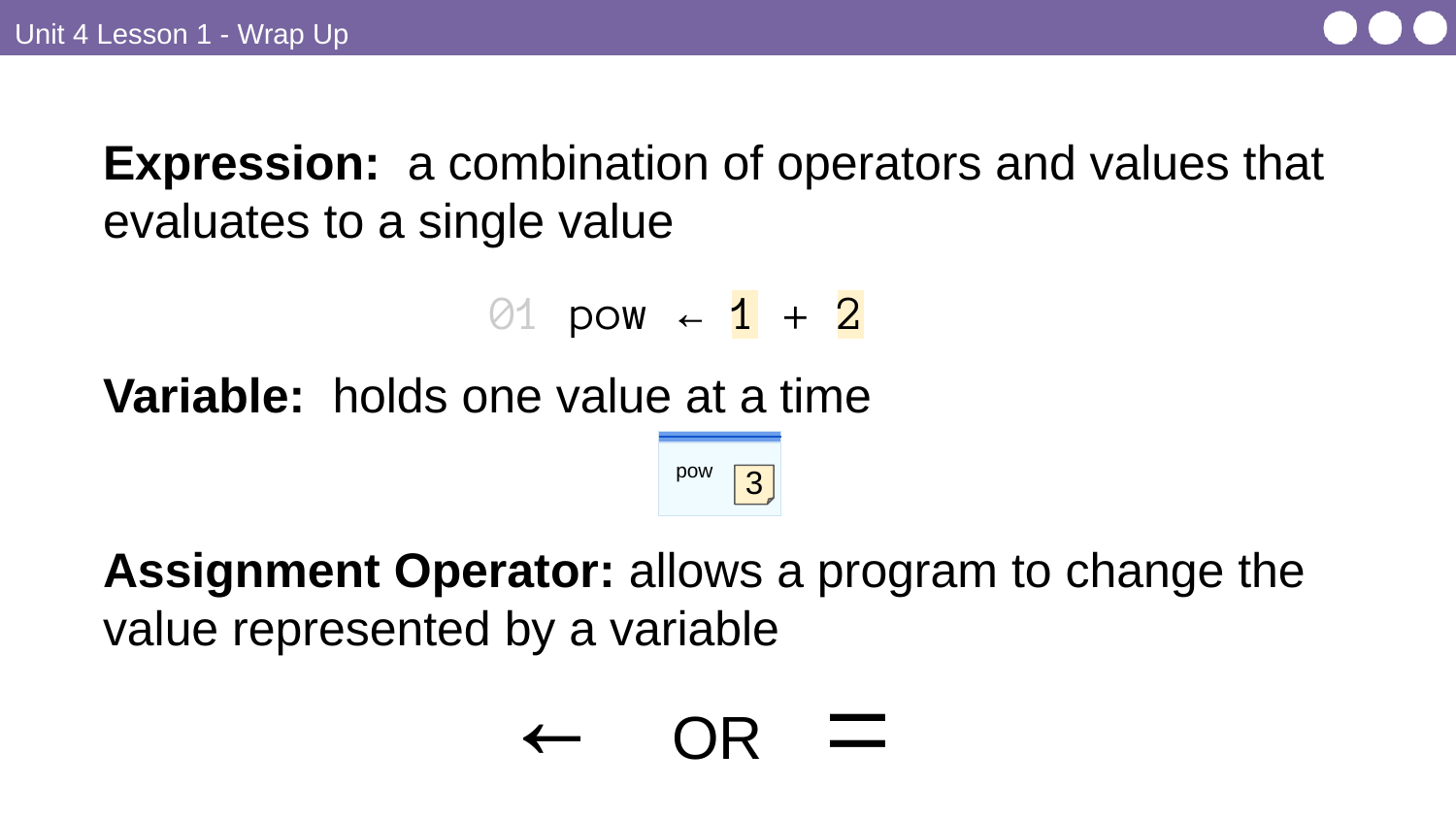

Unit 4 Lesson 1 - Wrap Up
Expression:  a combination of operators and values that evaluates to a single value

Variable:  holds one value at a time

Assignment Operator: allows a program to change the value represented by a variable

01 pow ← 1 + 2

pow
3
←     OR    =